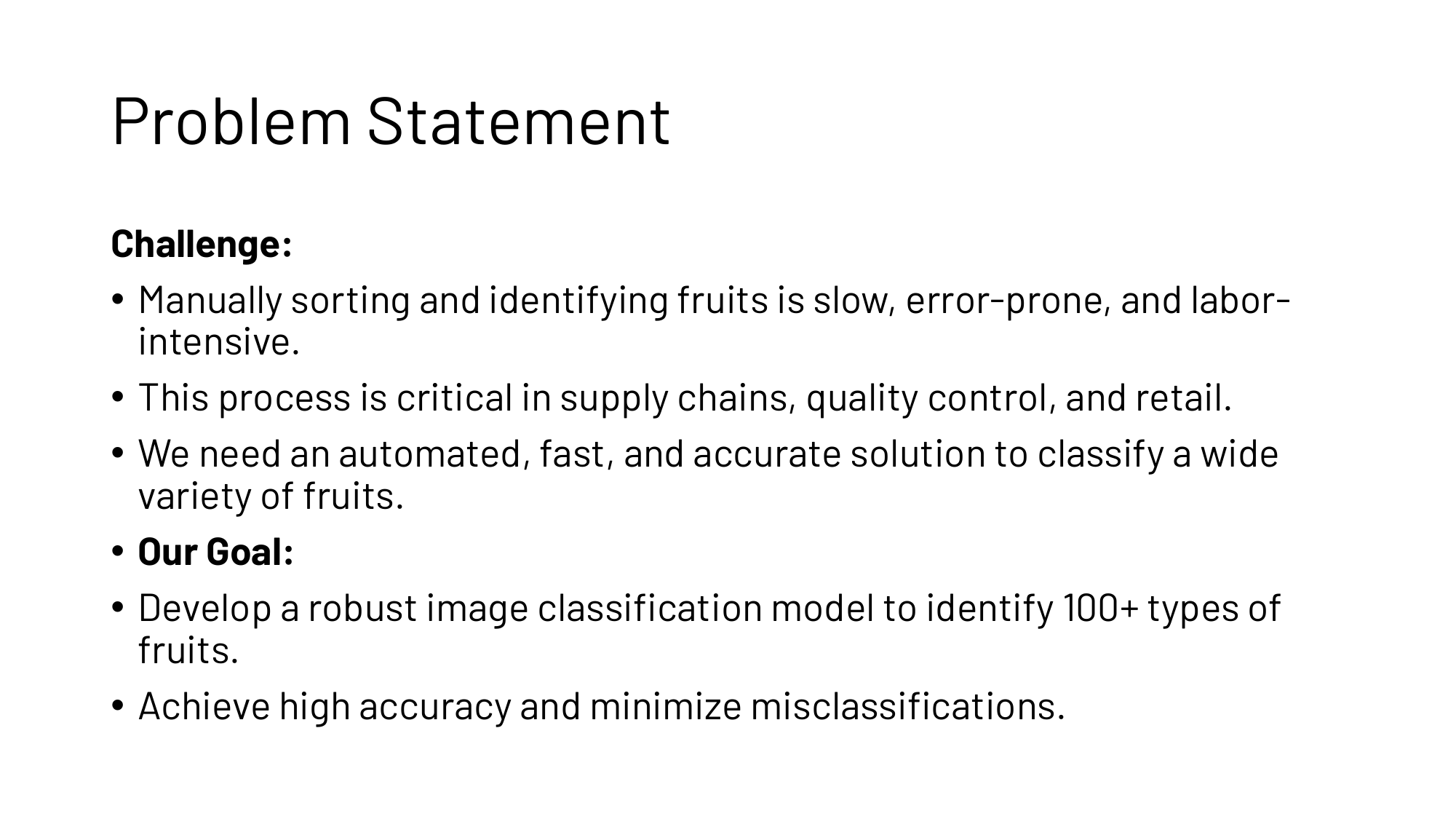

# Problem Statement
Challenge:
Manually sorting and identifying fruits is slow, error-prone, and labor-intensive.
This process is critical in supply chains, quality control, and retail.
We need an automated, fast, and accurate solution to classify a wide variety of fruits.
Our Goal:
Develop a robust image classification model to identify 100+ types of fruits.
Achieve high accuracy and minimize misclassifications.